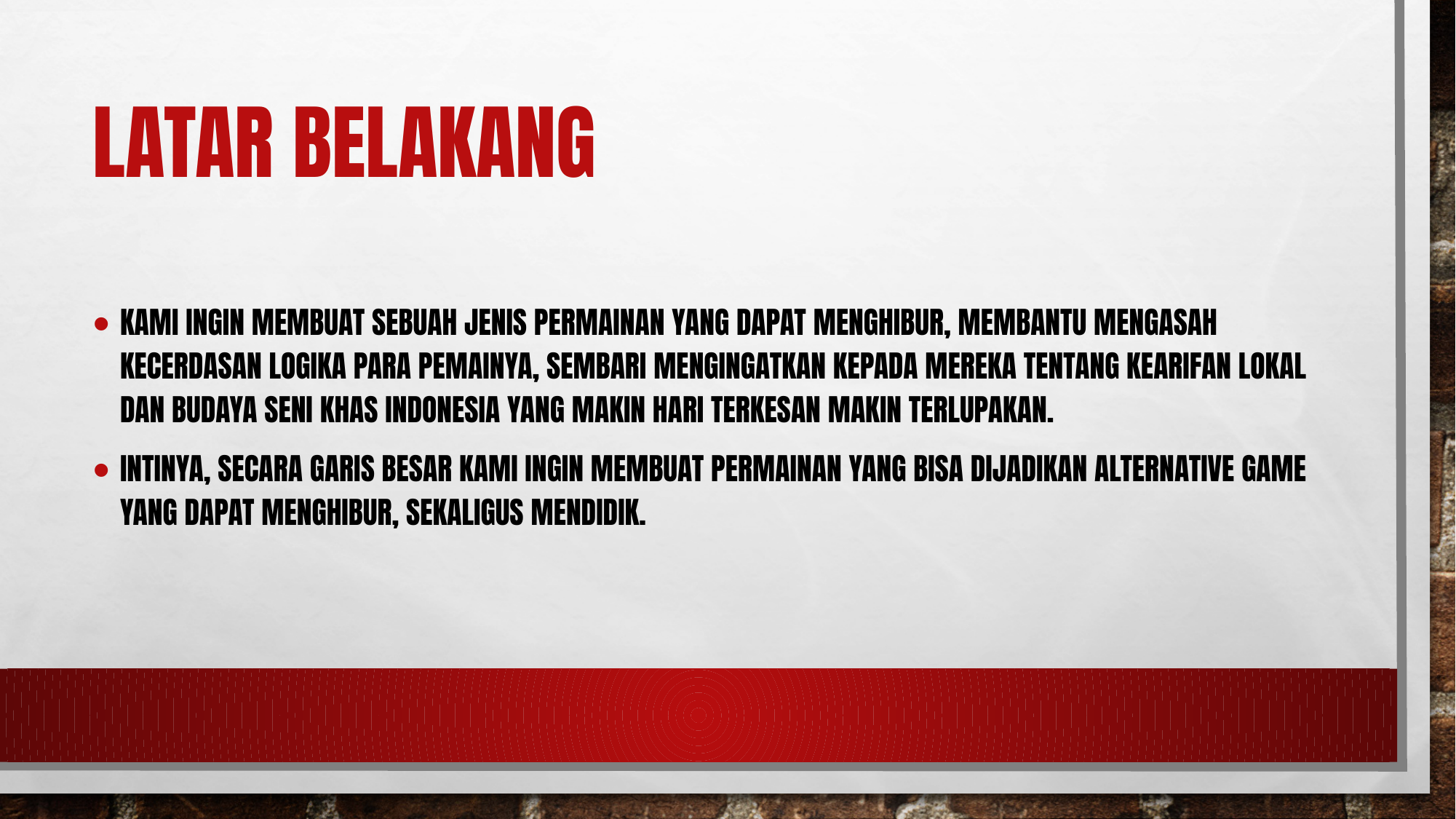

# Latar belakang
Kami ingin membuat sebuah jenis permainan yang dapat menghibur, membantu mengasah kecerdasan logika para pemainya, sembari mengingatkan kepada mereka tentang kearifan lokal dan budaya seni khas Indonesia yang makin hari terkesan makin terlupakan.
Intinya, secara garis besar kami ingin membuat permainan yang bisa dijadikan alternative game yang dapat menghibur, sekaligus mendidik.